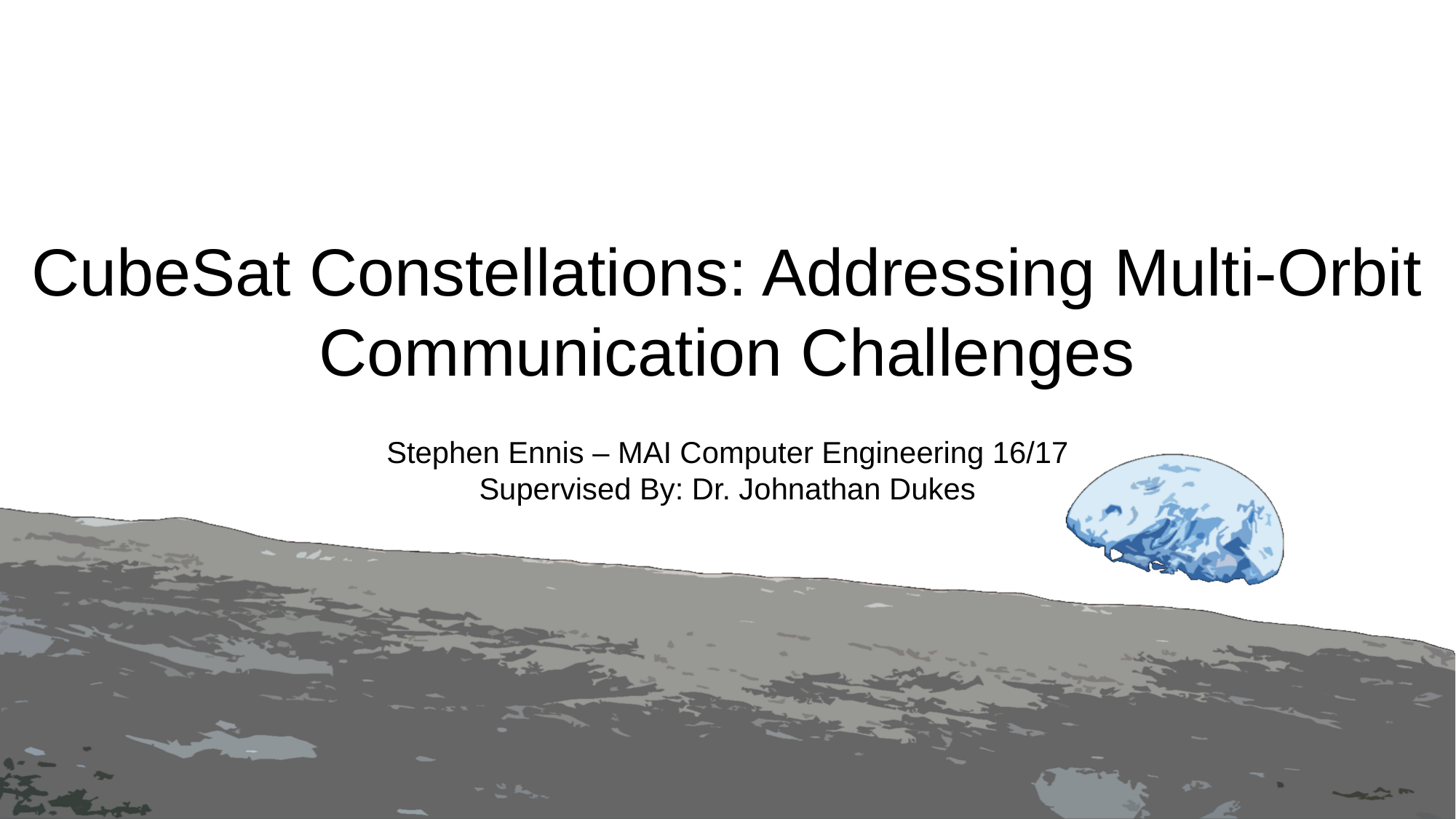

CubeSat Constellations: Addressing Multi-Orbit Communication Challenges

Stephen Ennis – MAI Computer Engineering 16/17
Supervised By: Dr. Johnathan Dukes